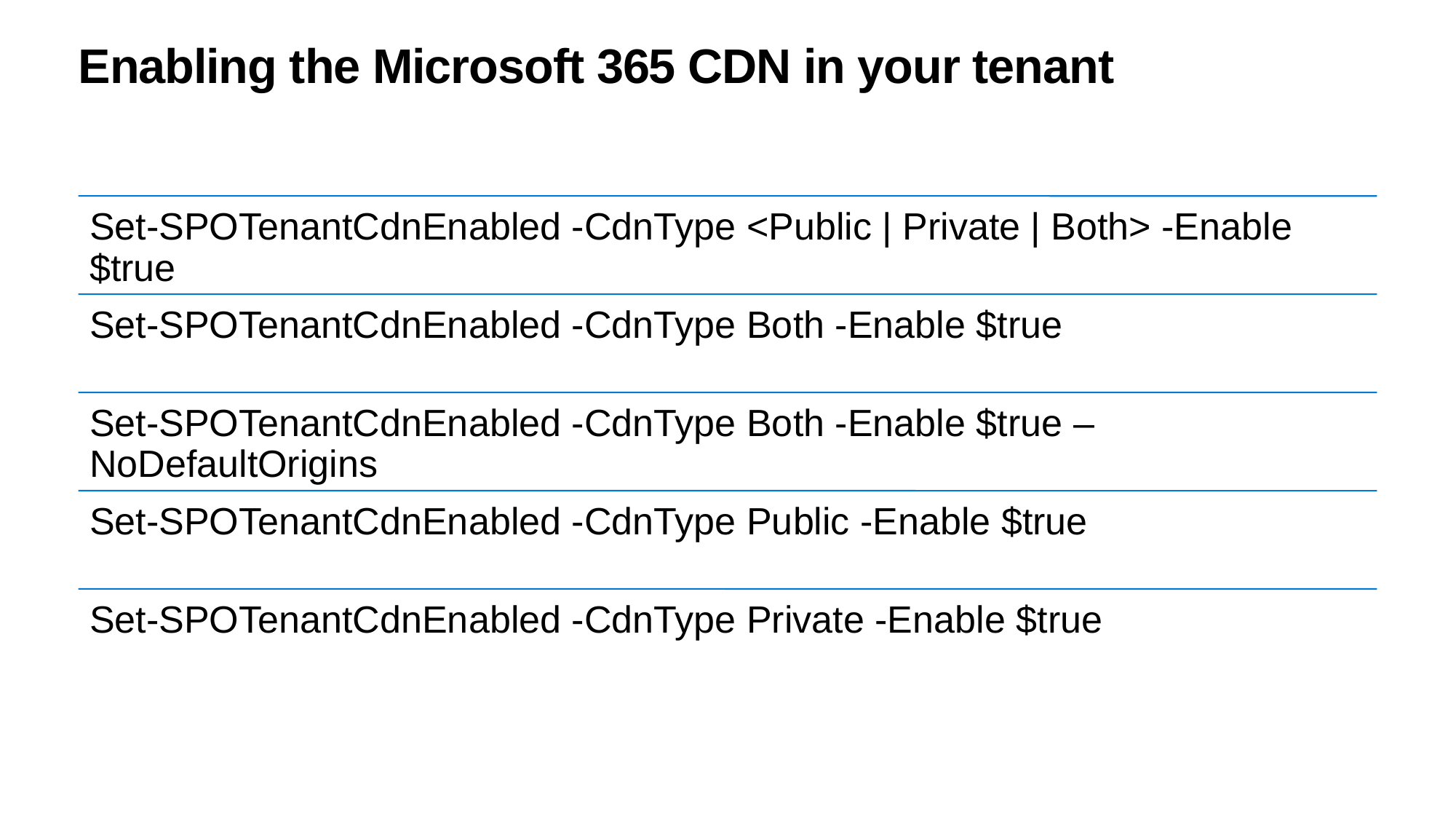

# Enabling the Microsoft 365 CDN in your tenant
Set-SPOTenantCdnEnabled -CdnType <Public | Private | Both> -Enable $true
Set-SPOTenantCdnEnabled -CdnType Both -Enable $true
Set-SPOTenantCdnEnabled -CdnType Both -Enable $true –NoDefaultOrigins
Set-SPOTenantCdnEnabled -CdnType Public -Enable $true
Set-SPOTenantCdnEnabled -CdnType Private -Enable $true